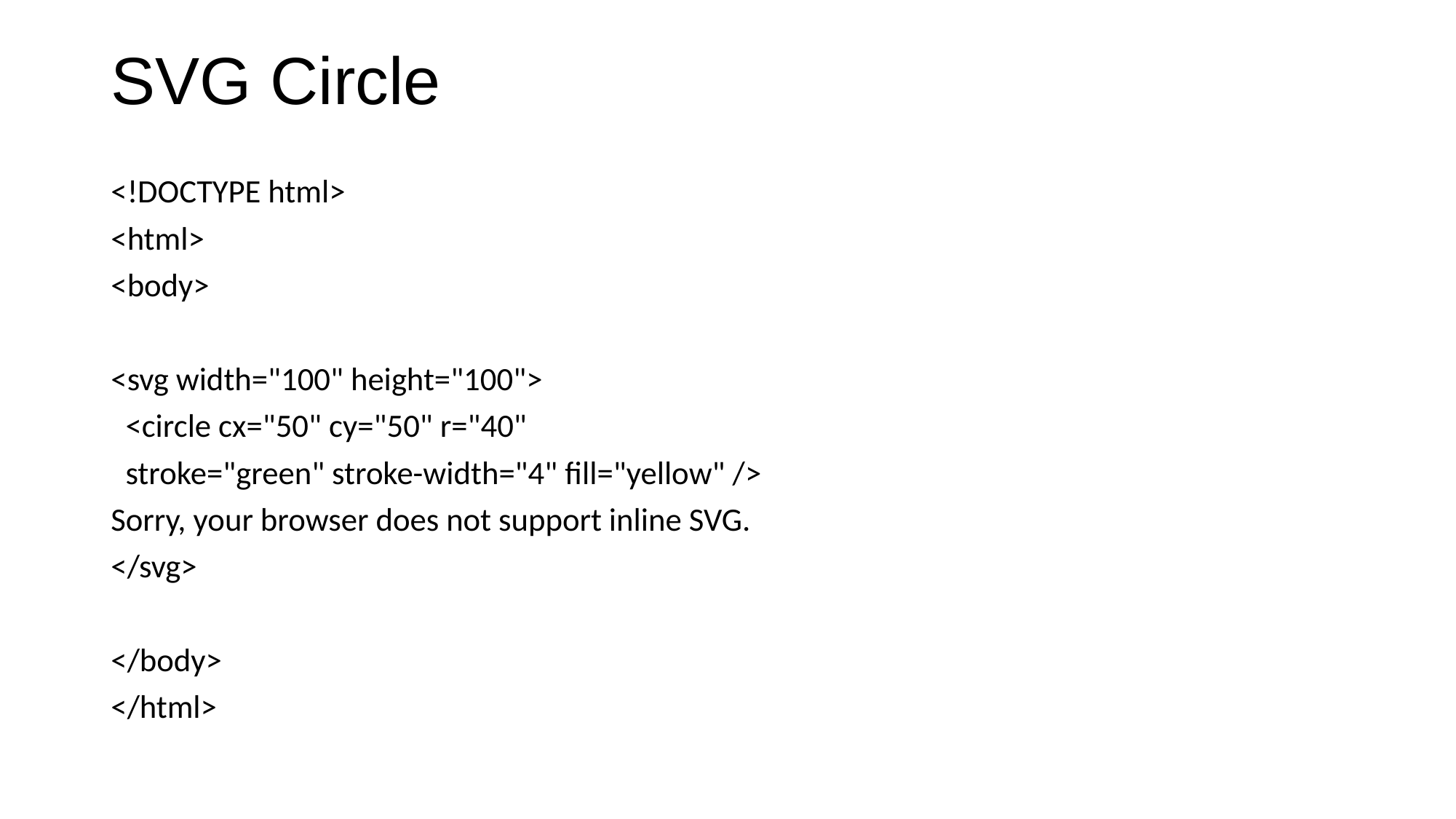

# SVG Circle
<!DOCTYPE html>
<html>
<body>

<svg width="100" height="100">
  <circle cx="50" cy="50" r="40"
  stroke="green" stroke-width="4" fill="yellow" />
Sorry, your browser does not support inline SVG.
</svg>

</body>
</html>